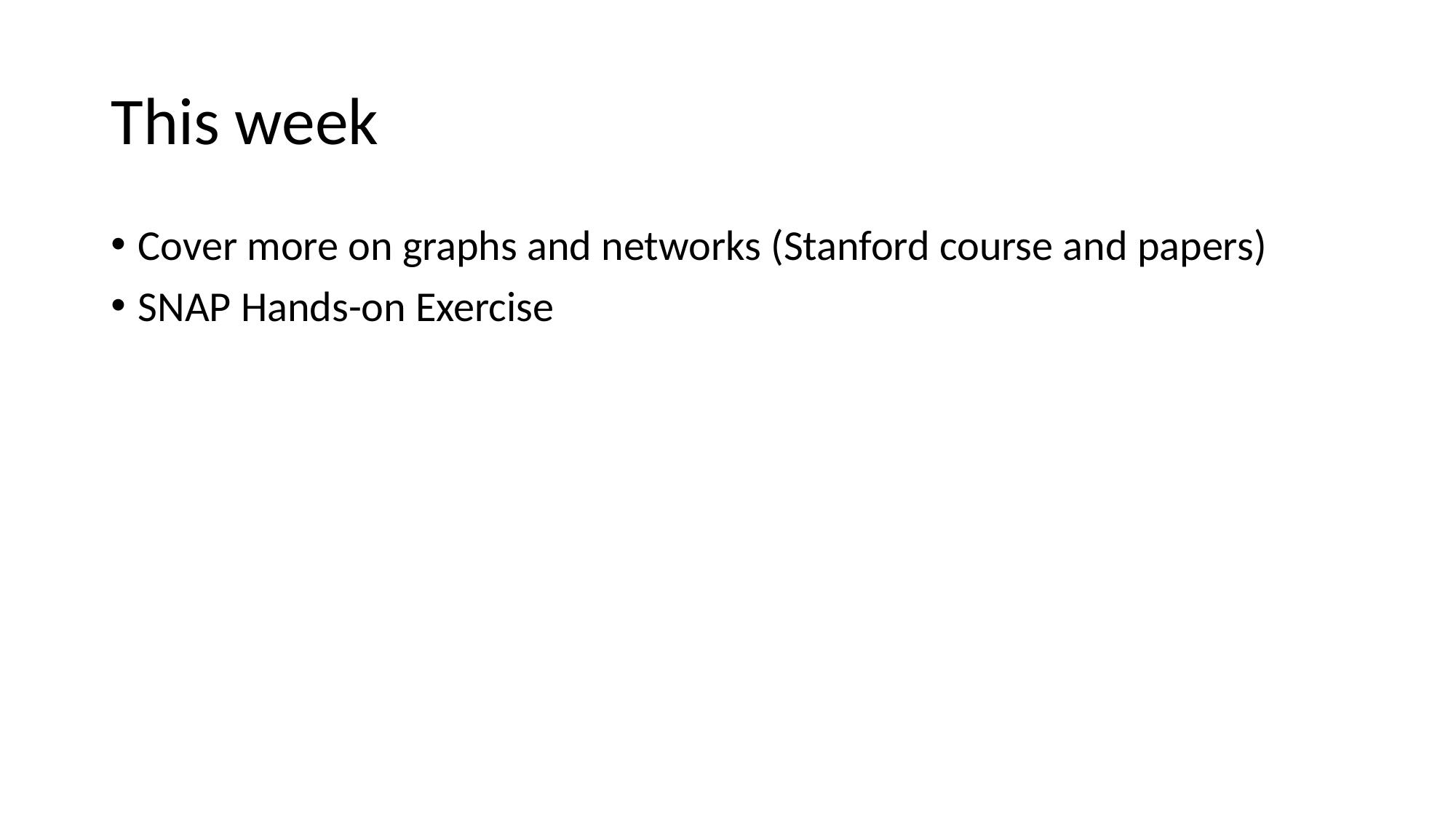

# This week
Cover more on graphs and networks (Stanford course and papers)
SNAP Hands-on Exercise